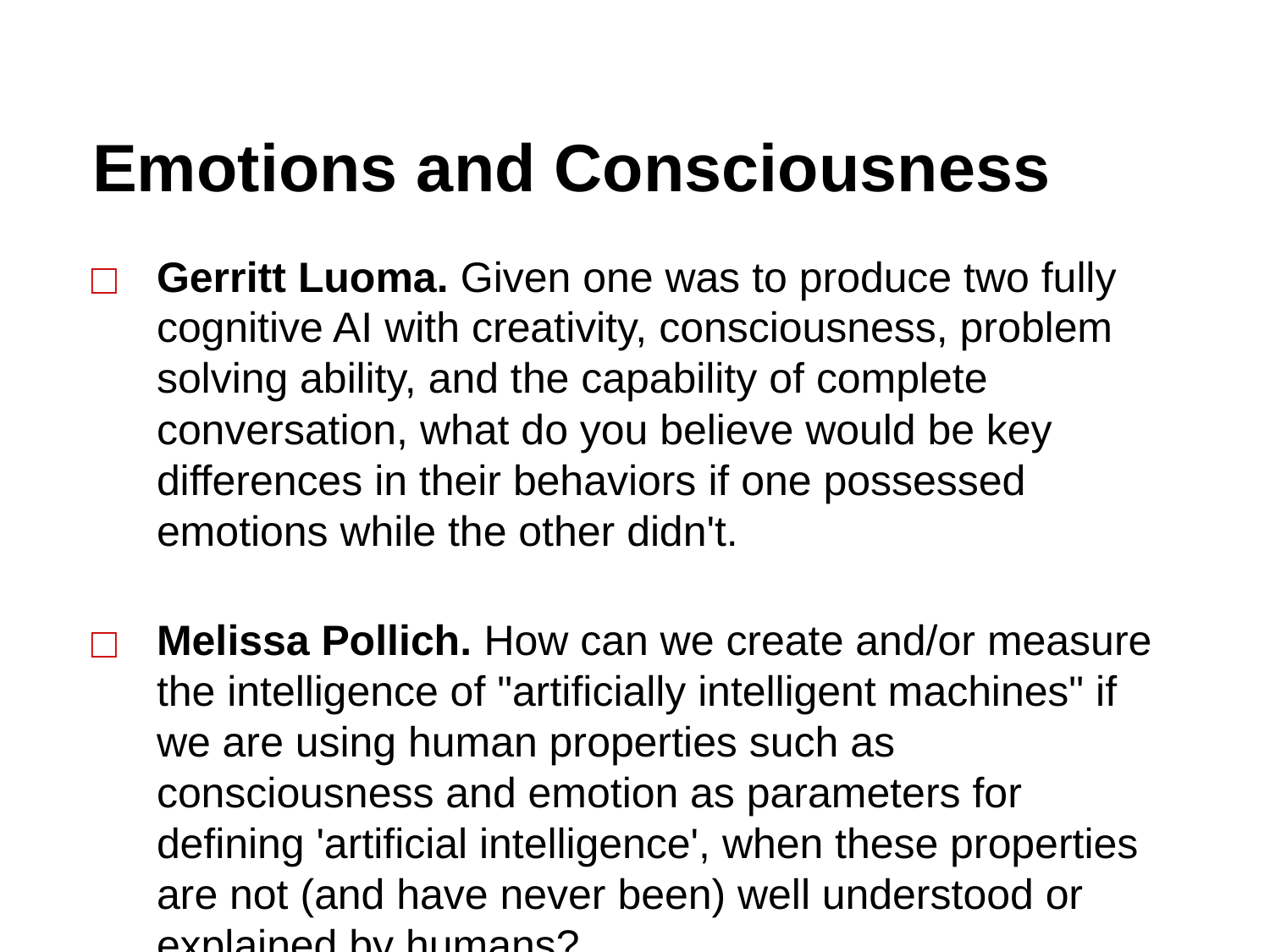

# Emotions and Consciousness
Gerritt Luoma. Given one was to produce two fully cognitive AI with creativity, consciousness, problem solving ability, and the capability of complete conversation, what do you believe would be key differences in their behaviors if one possessed emotions while the other didn't.

Melissa Pollich. How can we create and/or measure the intelligence of "artificially intelligent machines" if we are using human properties such as consciousness and emotion as parameters for defining 'artificial intelligence', when these properties are not (and have never been) well understood or explained by humans?